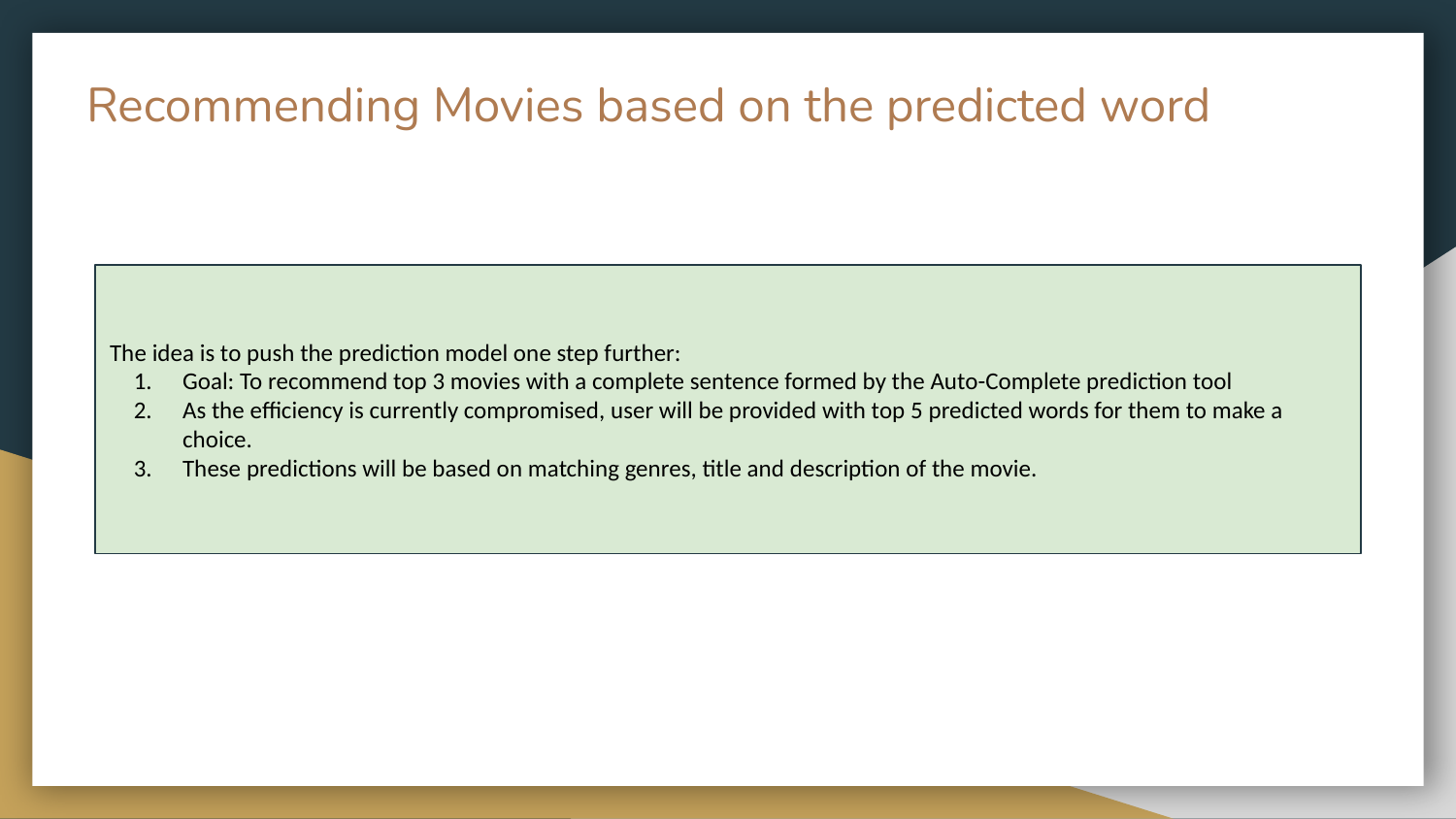

# Recommending Movies based on the predicted word
The idea is to push the prediction model one step further:
Goal: To recommend top 3 movies with a complete sentence formed by the Auto-Complete prediction tool
As the efficiency is currently compromised, user will be provided with top 5 predicted words for them to make a choice.
These predictions will be based on matching genres, title and description of the movie.